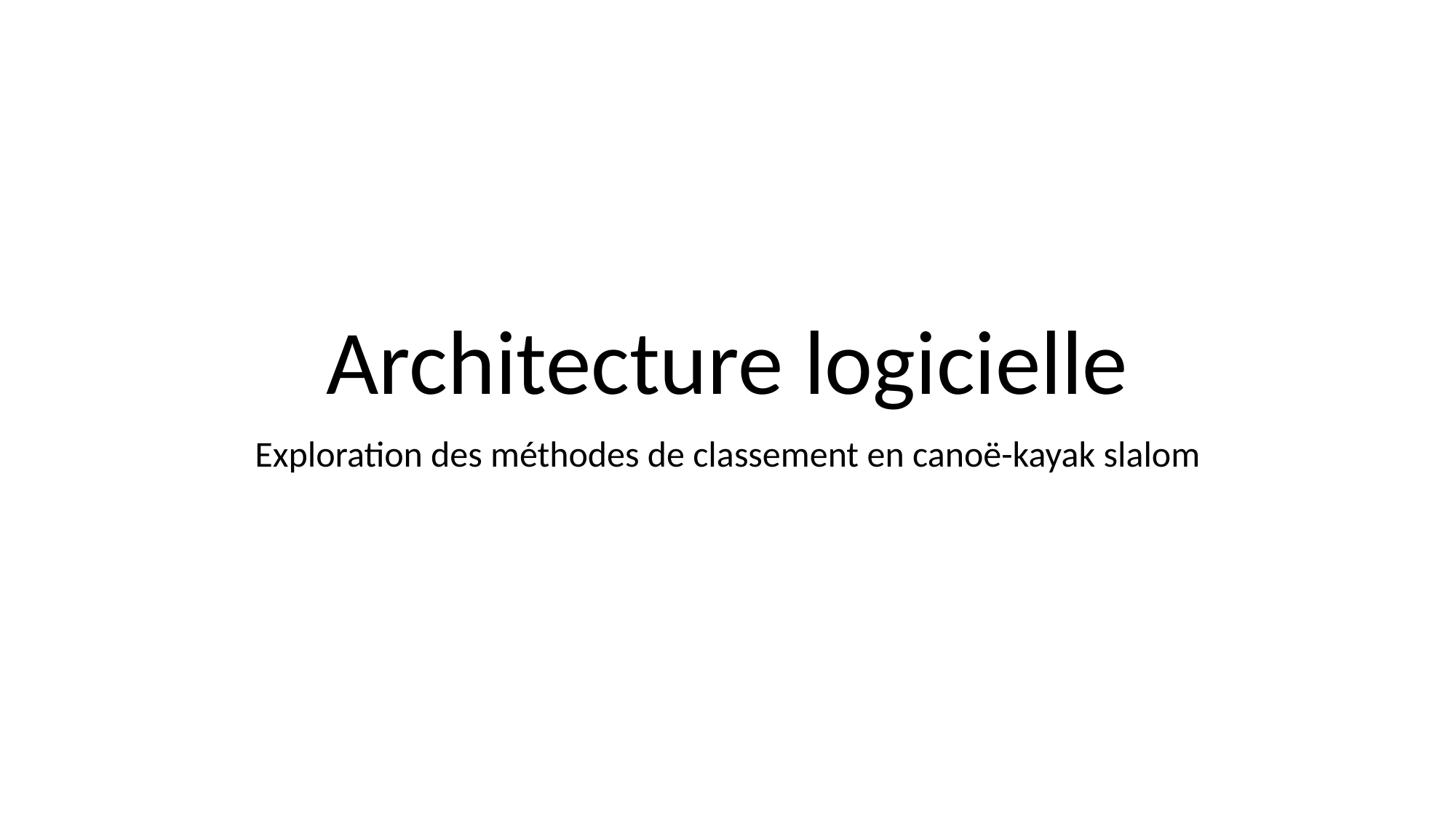

# Architecture logicielle
Exploration des méthodes de classement en canoë-kayak slalom